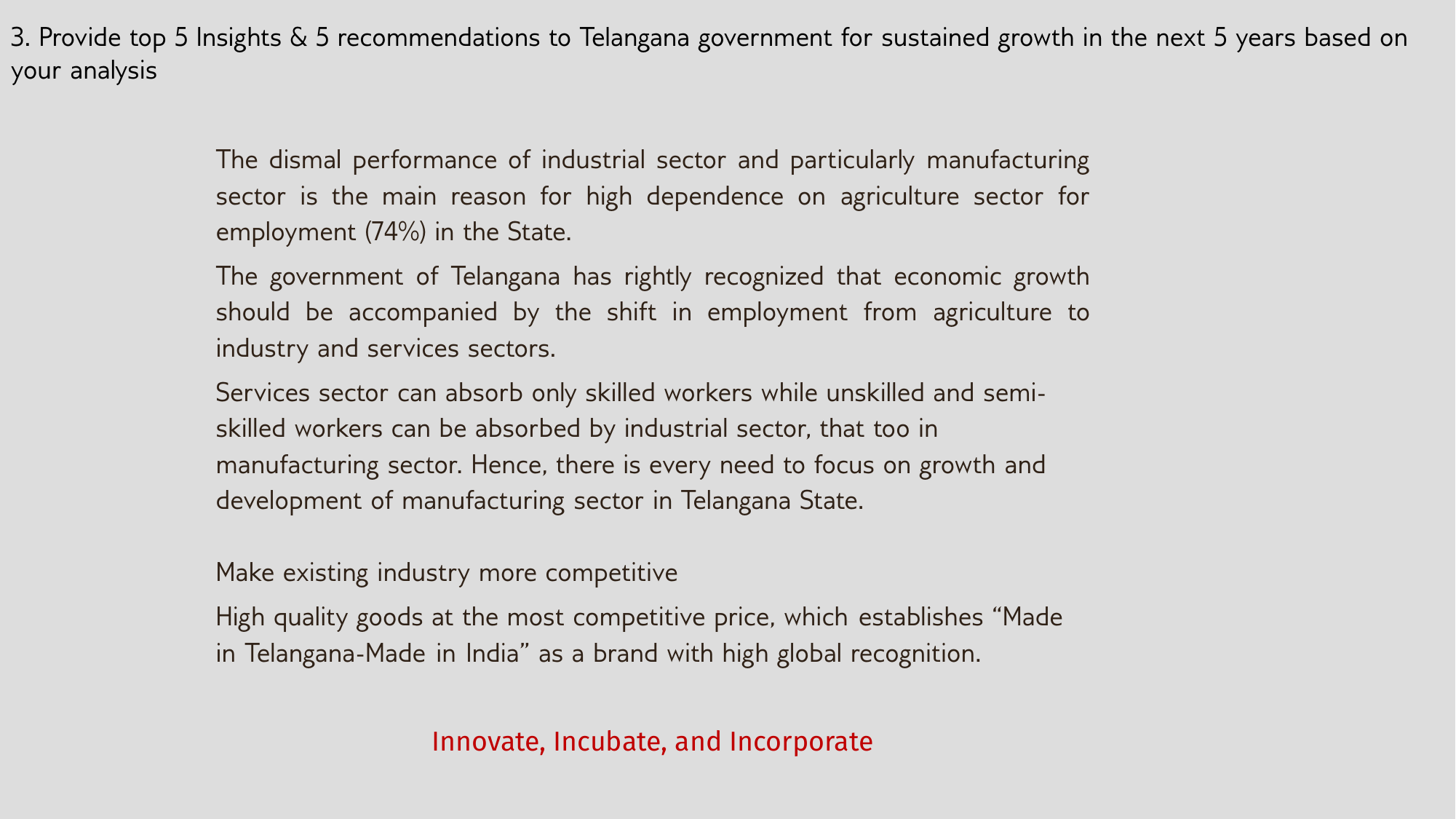

3. Provide top 5 Insights & 5 recommendations to Telangana government for sustained growth in the next 5 years based on your analysis
The dismal performance of industrial sector and particularly manufacturing sector is the main reason for high dependence on agriculture sector for employment (74%) in the State.
The government of Telangana has rightly recognized that economic growth should be accompanied by the shift in employment from agriculture to industry and services sectors.
Services sector can absorb only skilled workers while unskilled and semi-skilled workers can be absorbed by industrial sector, that too in manufacturing sector. Hence, there is every need to focus on growth and development of manufacturing sector in Telangana State.
Make existing industry more competitive
High quality goods at the most competitive price, which establishes “Made in Telangana-Made in India” as a brand with high global recognition.

Innovate, Incubate, and Incorporate